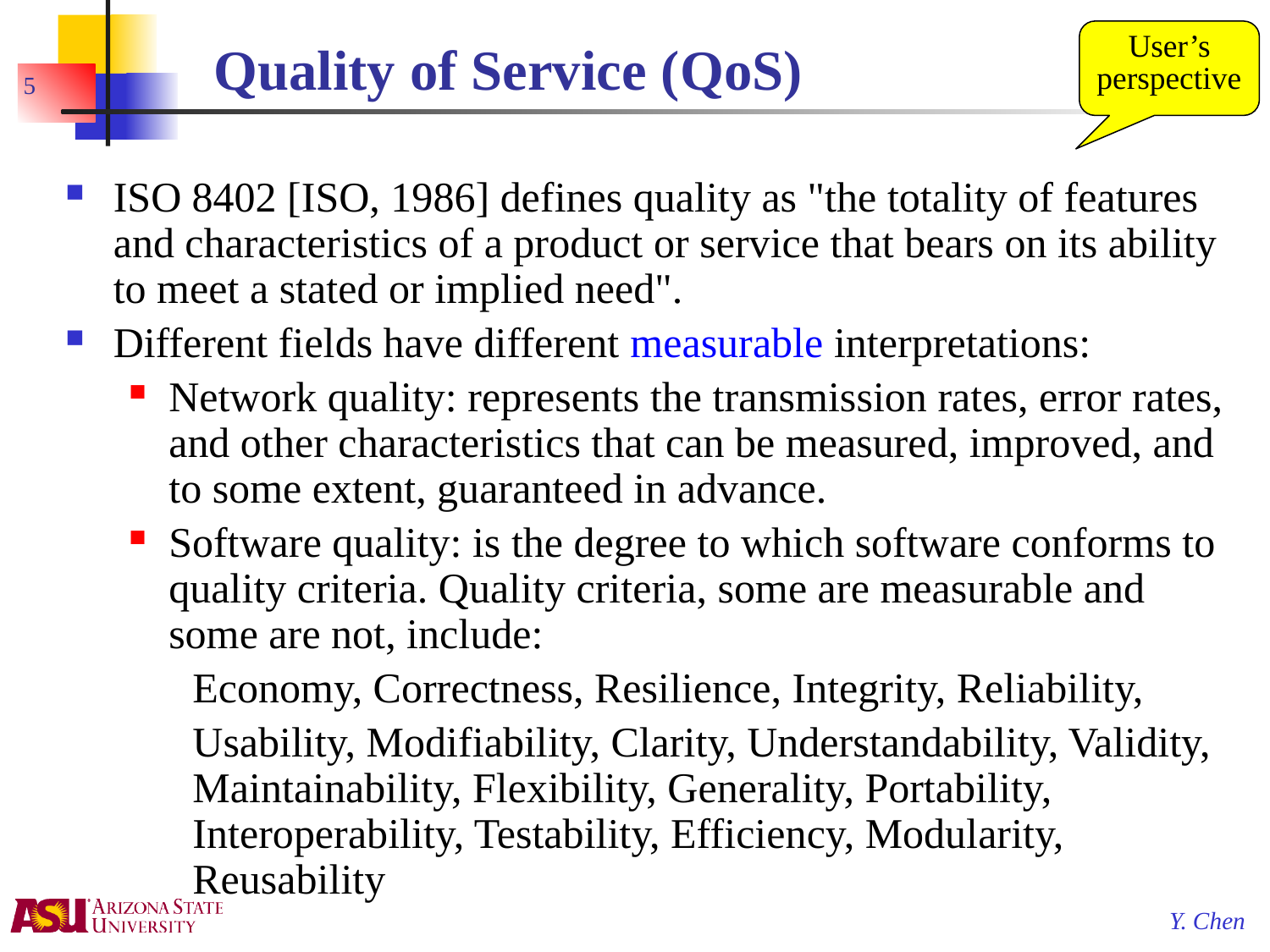

# Quality of Service (QoS)
User’s perspective
5
ISO 8402 [ISO, 1986] defines quality as "the totality of features and characteristics of a product or service that bears on its ability to meet a stated or implied need".
Different fields have different measurable interpretations:
Network quality: represents the transmission rates, error rates, and other characteristics that can be measured, improved, and to some extent, guaranteed in advance.
Software quality: is the degree to which software conforms to quality criteria. Quality criteria, some are measurable and some are not, include:
Economy, Correctness, Resilience, Integrity, Reliability,
Usability, Modifiability, Clarity, Understandability, Validity, Maintainability, Flexibility, Generality, Portability, Interoperability, Testability, Efficiency, Modularity, Reusability